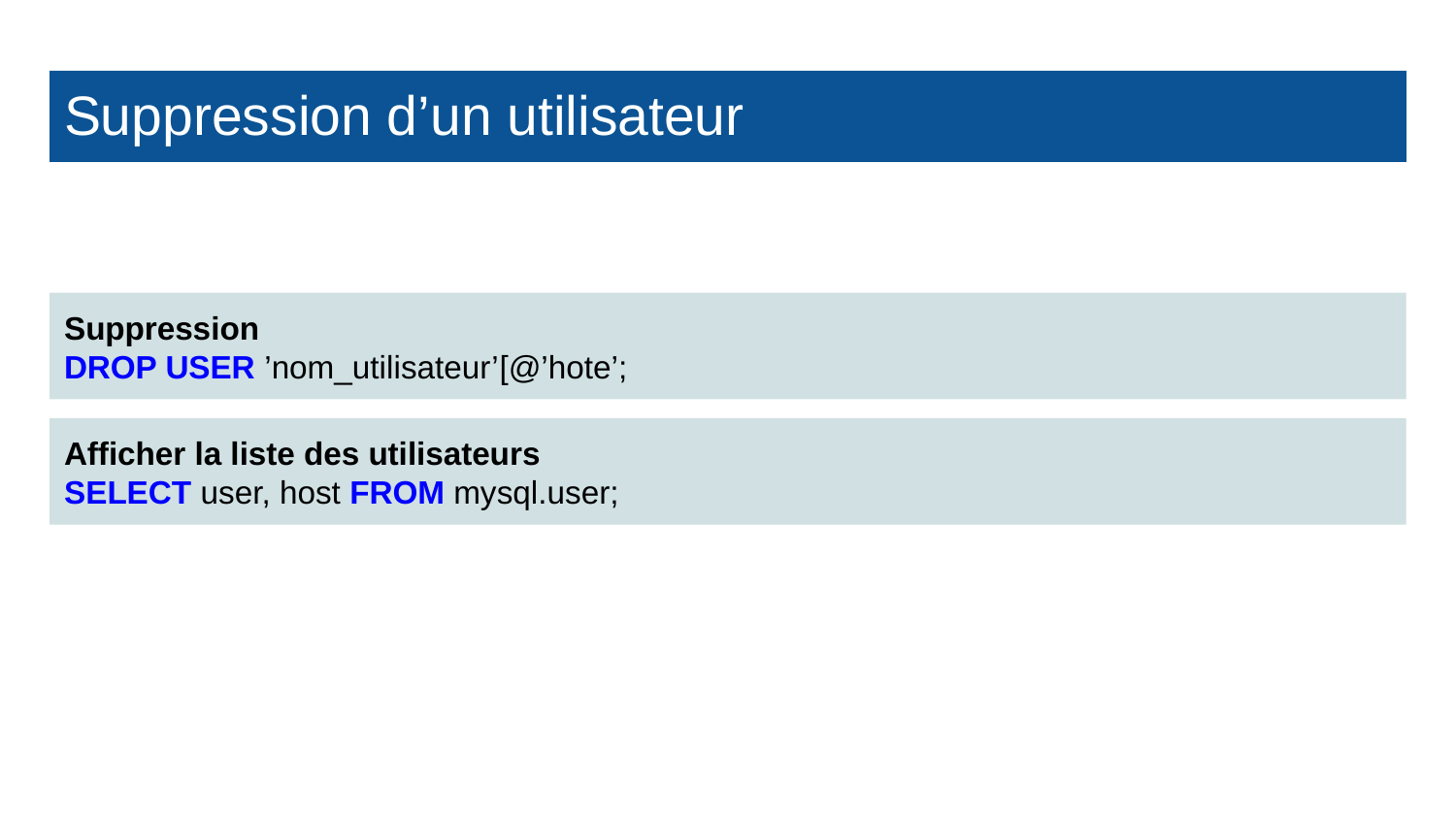

# Suppression d’un utilisateur
Suppression
DROP USER ’nom_utilisateur’[@’hote’;
Afficher la liste des utilisateurs
SELECT user, host FROM mysql.user;